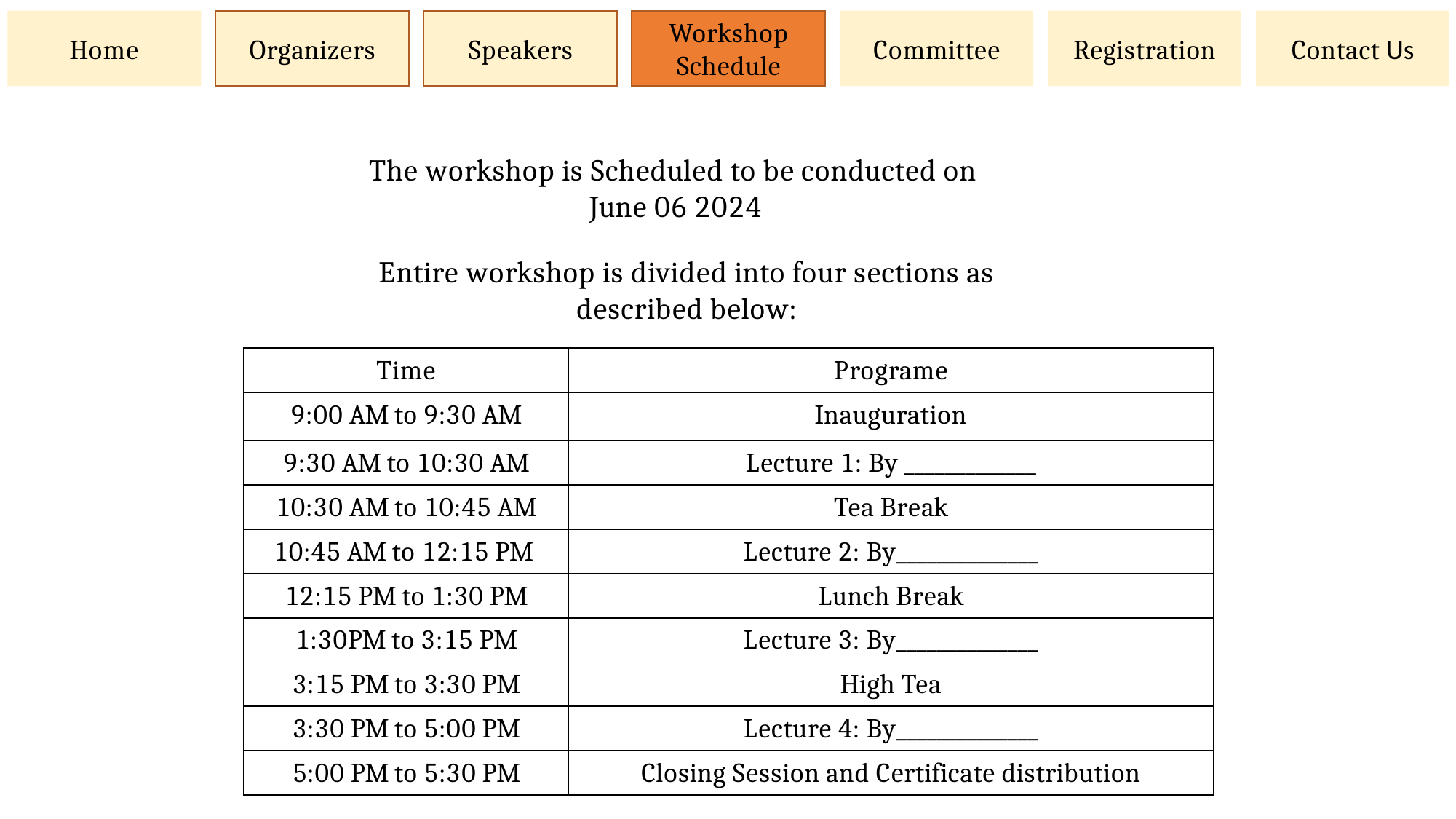

Home
Organizers
Speakers
Workshop Schedule
Committee
Registration
Contact Us
The workshop is Scheduled to be conducted on
June 06 2024
Entire workshop is divided into four sections as described below:
| Time | Programe |
| --- | --- |
| 9:00 AM to 9:30 AM | Inauguration |
| 9:30 AM to 10:30 AM | Lecture 1: By \_\_\_\_\_\_\_\_\_\_\_\_\_ |
| 10:30 AM to 10:45 AM | Tea Break |
| 10:45 AM to 12:15 PM | Lecture 2: By\_\_\_\_\_\_\_\_\_\_\_\_\_\_ |
| 12:15 PM to 1:30 PM | Lunch Break |
| 1:30PM to 3:15 PM | Lecture 3: By\_\_\_\_\_\_\_\_\_\_\_\_\_\_ |
| 3:15 PM to 3:30 PM | High Tea |
| 3:30 PM to 5:00 PM | Lecture 4: By\_\_\_\_\_\_\_\_\_\_\_\_\_\_ |
| 5:00 PM to 5:30 PM | Closing Session and Certificate distribution |